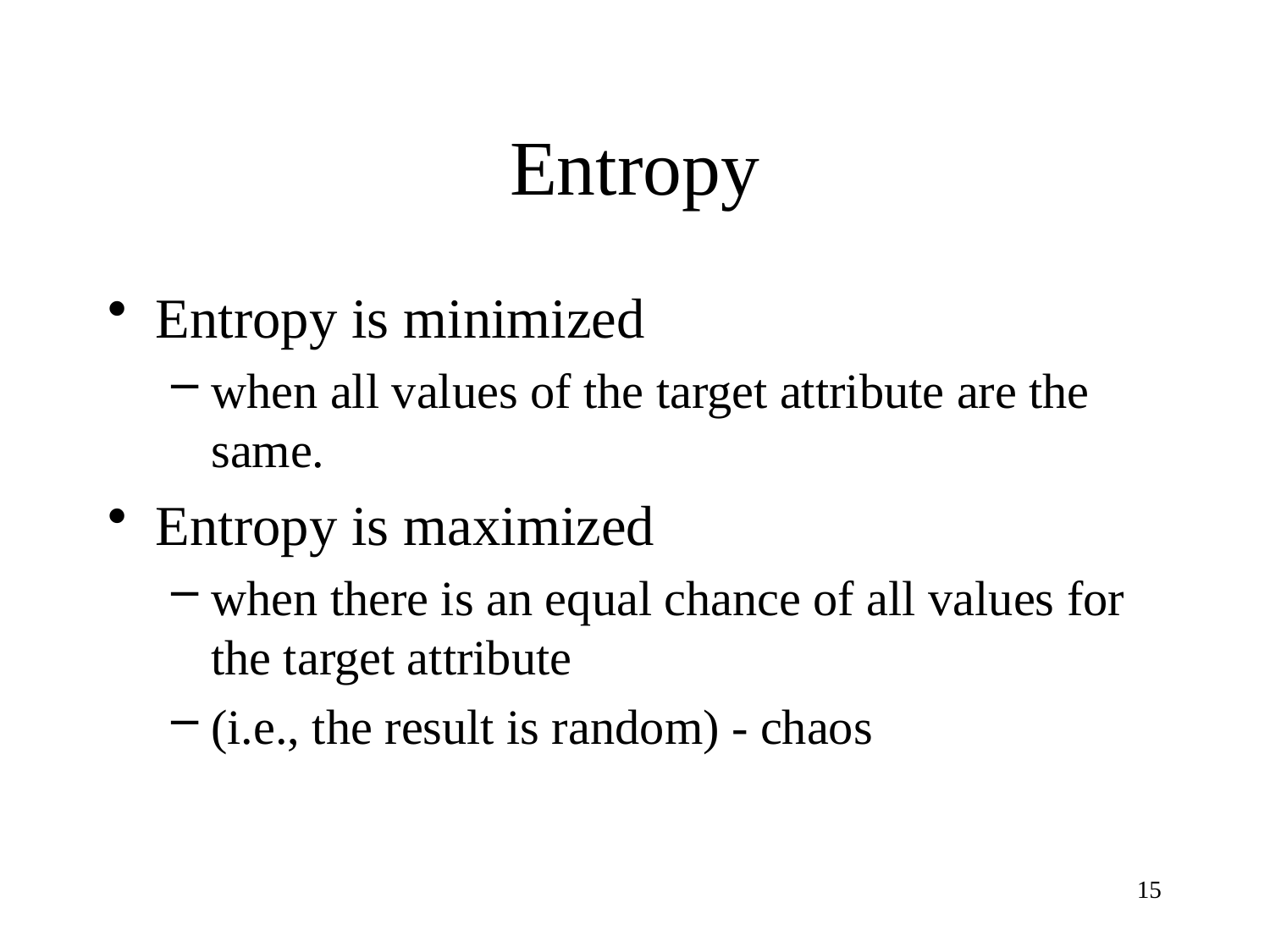

# Entropy
Entropy is minimized
when all values of the target attribute are the same.
Entropy is maximized
when there is an equal chance of all values for the target attribute
(i.e., the result is random) - chaos

15